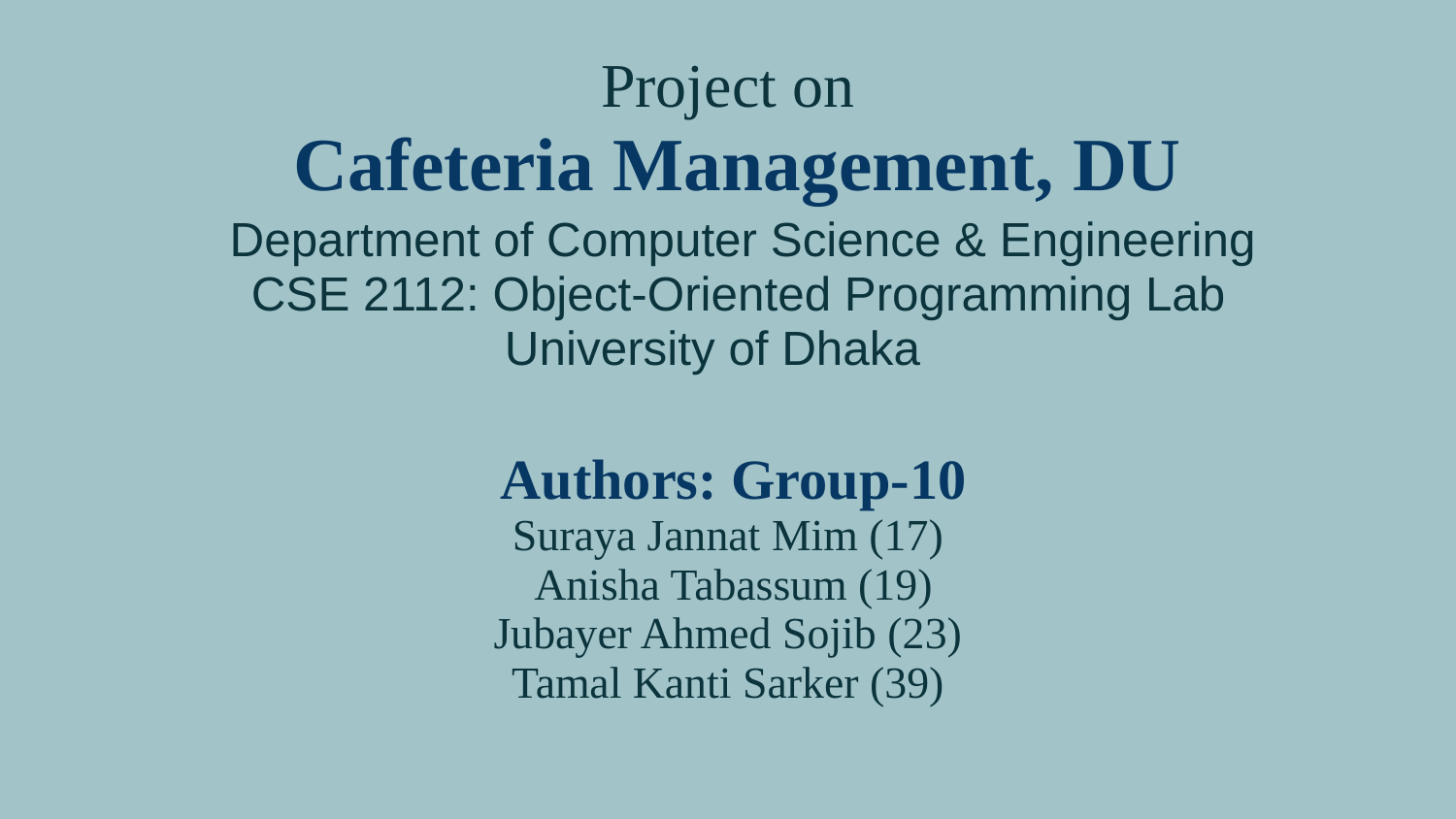

# Project on
           Cafeteria Management, DU
           Department of Computer Science & Engineering
              CSE 2112: Object-Oriented Programming Lab
                                 University of Dhaka
                               Authors: Group-10
Suraya Jannat Mim (17)
 Anisha Tabassum (19)
Jubayer Ahmed Sojib (23)
Tamal Kanti Sarker (39)